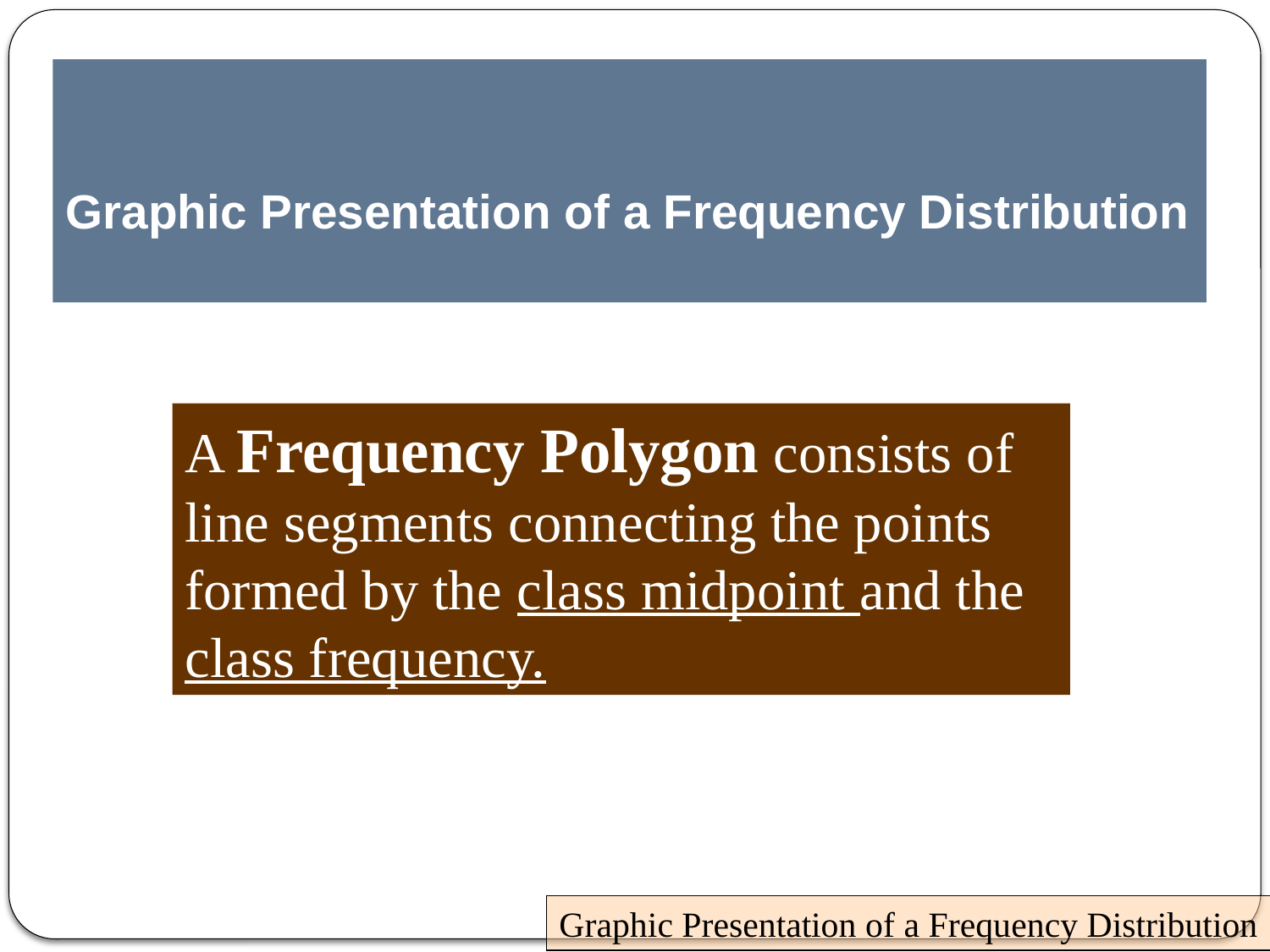

# Graphic Presentation of a Frequency Distribution
A Frequency Polygon consists of line segments connecting the points formed by the class midpoint and the class frequency.
Graphic Presentation of a Frequency Distribution